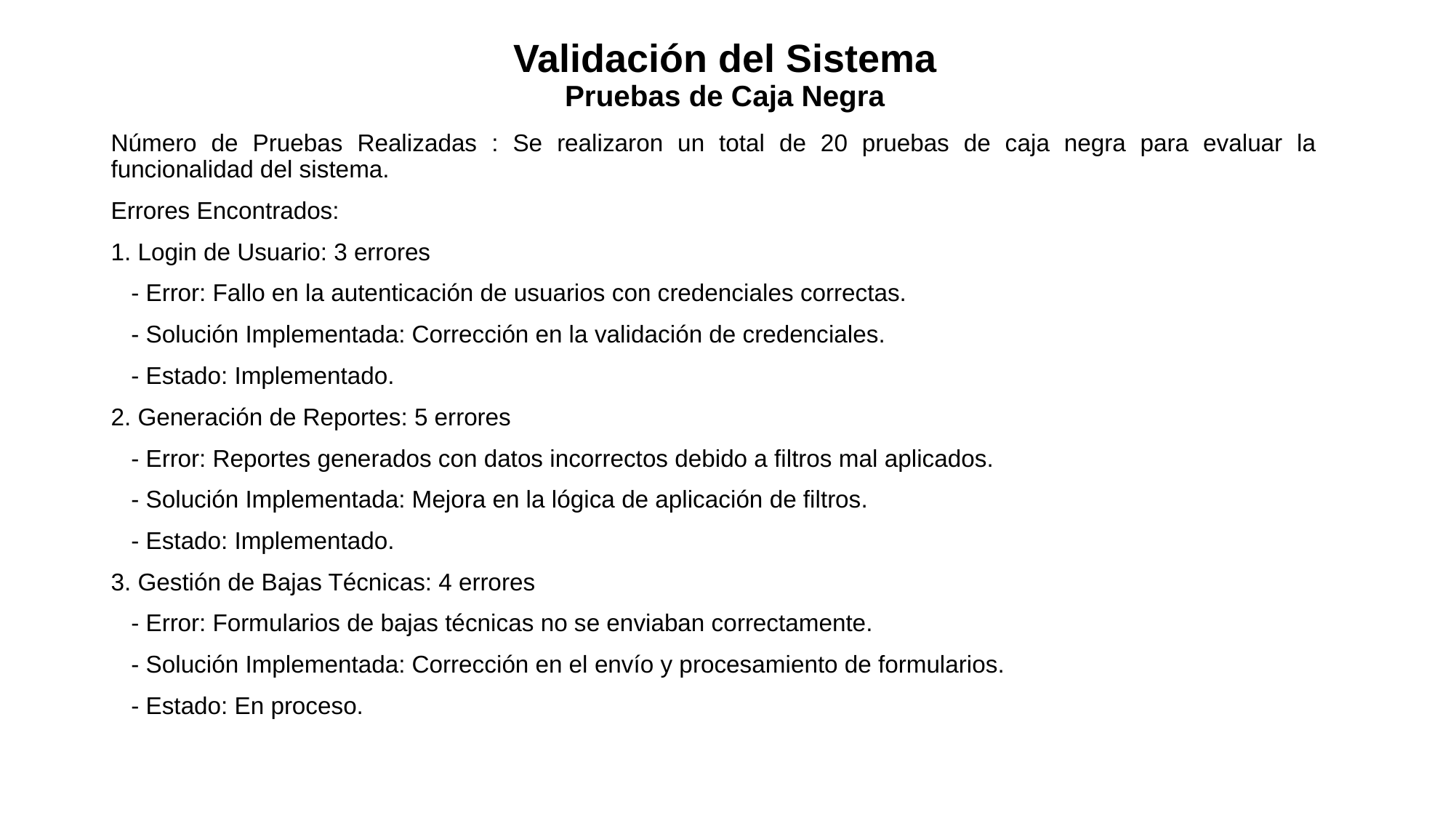

# Validación del Sistema Pruebas de Caja Negra
Número de Pruebas Realizadas : Se realizaron un total de 20 pruebas de caja negra para evaluar la funcionalidad del sistema.
Errores Encontrados:
1. Login de Usuario: 3 errores
   - Error: Fallo en la autenticación de usuarios con credenciales correctas.
   - Solución Implementada: Corrección en la validación de credenciales.
   - Estado: Implementado.
2. Generación de Reportes: 5 errores
   - Error: Reportes generados con datos incorrectos debido a filtros mal aplicados.
   - Solución Implementada: Mejora en la lógica de aplicación de filtros.
   - Estado: Implementado.
3. Gestión de Bajas Técnicas: 4 errores
   - Error: Formularios de bajas técnicas no se enviaban correctamente.
   - Solución Implementada: Corrección en el envío y procesamiento de formularios.
   - Estado: En proceso.